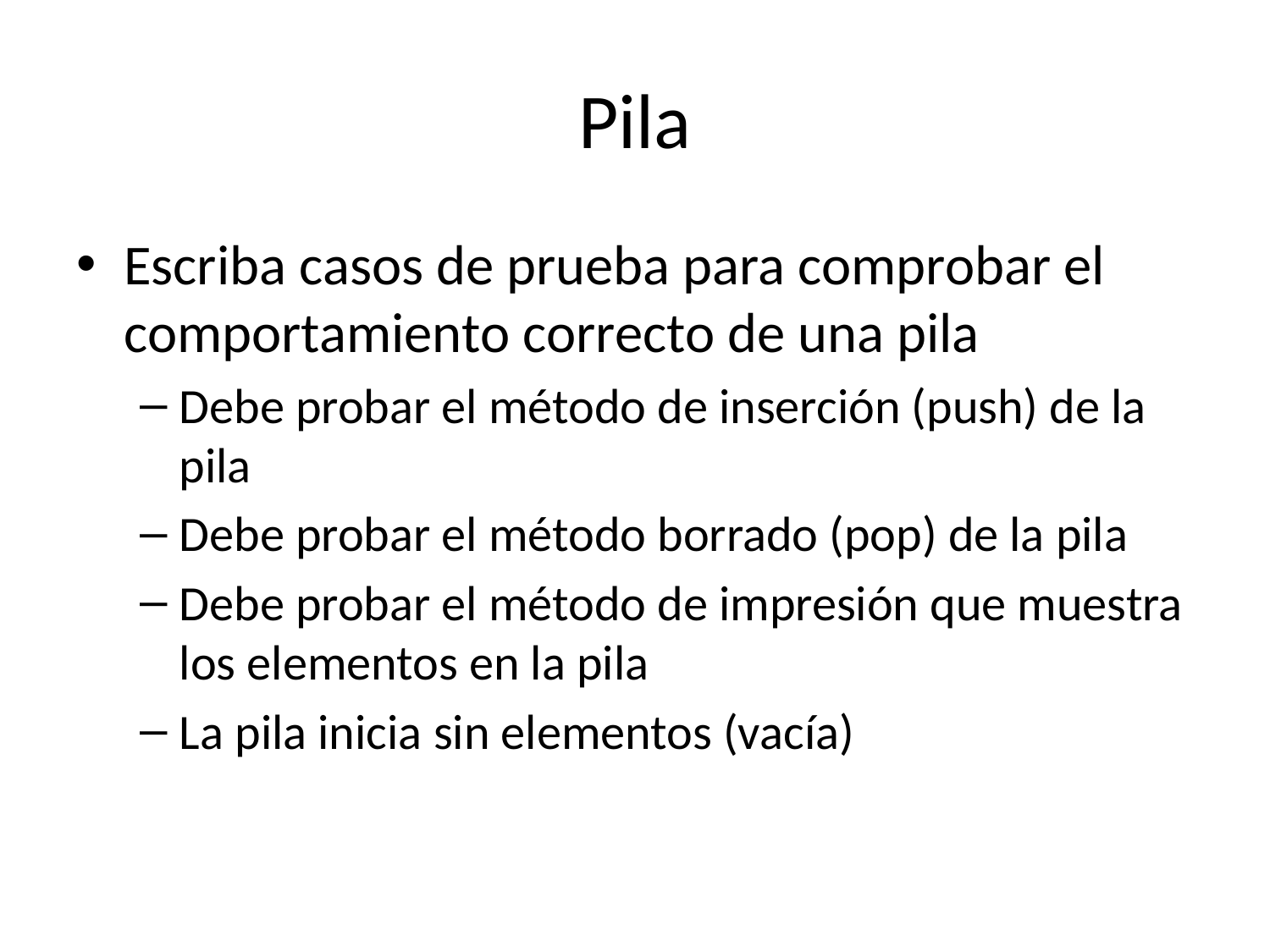

# Pila
Escriba casos de prueba para comprobar el comportamiento correcto de una pila
Debe probar el método de inserción (push) de la pila
Debe probar el método borrado (pop) de la pila
Debe probar el método de impresión que muestra los elementos en la pila
La pila inicia sin elementos (vacía)